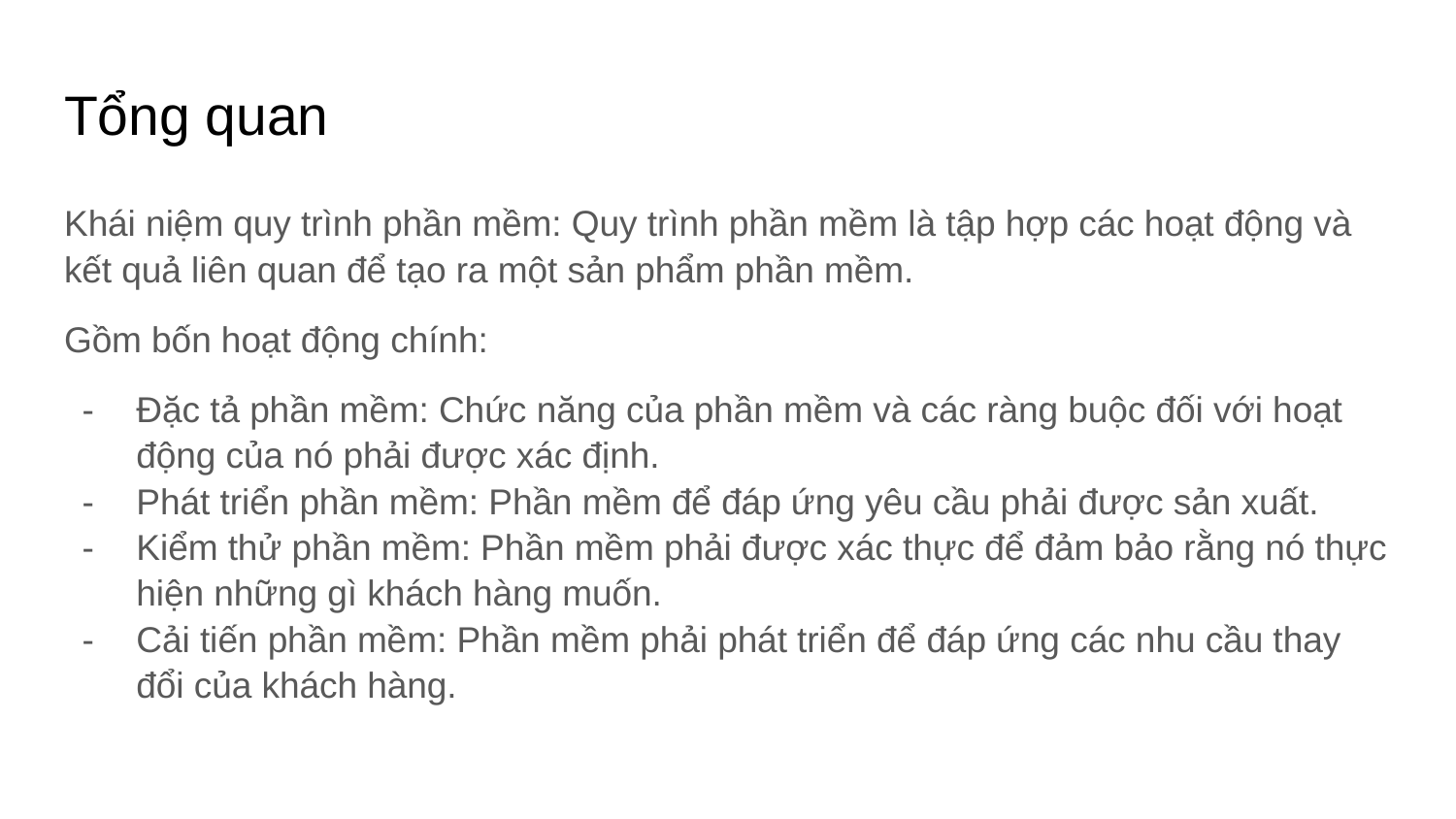

# Tổng quan
Khái niệm quy trình phần mềm: Quy trình phần mềm là tập hợp các hoạt động và kết quả liên quan để tạo ra một sản phẩm phần mềm.
Gồm bốn hoạt động chính:
Đặc tả phần mềm: Chức năng của phần mềm và các ràng buộc đối với hoạt động của nó phải được xác định.
Phát triển phần mềm: Phần mềm để đáp ứng yêu cầu phải được sản xuất.
Kiểm thử phần mềm: Phần mềm phải được xác thực để đảm bảo rằng nó thực hiện những gì khách hàng muốn.
Cải tiến phần mềm: Phần mềm phải phát triển để đáp ứng các nhu cầu thay đổi của khách hàng.